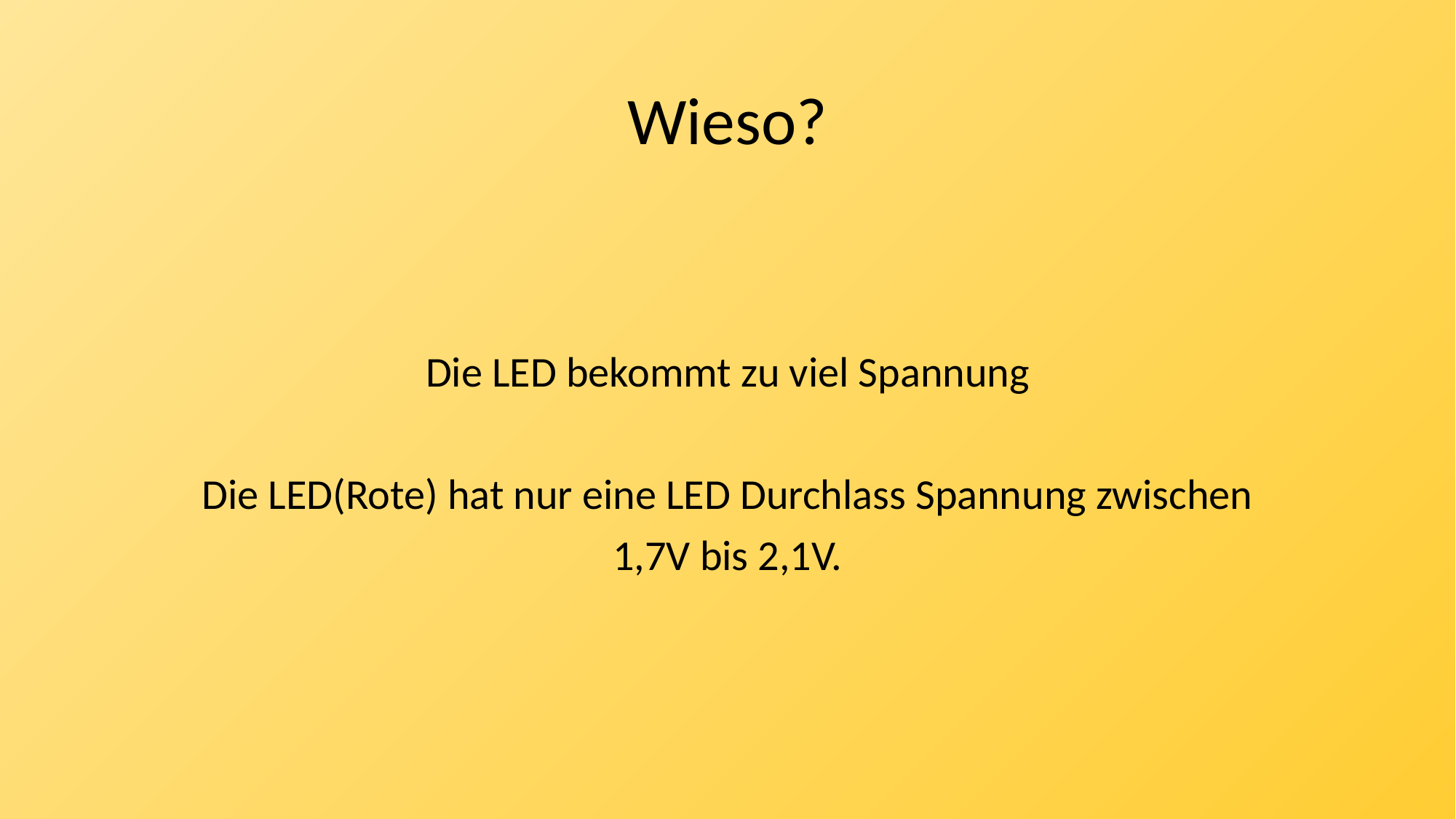

# Wieso?

Die LED bekommt zu viel Spannung

Die LED(Rote) hat nur eine LED Durchlass Spannung zwischen
1,7V bis 2,1V.